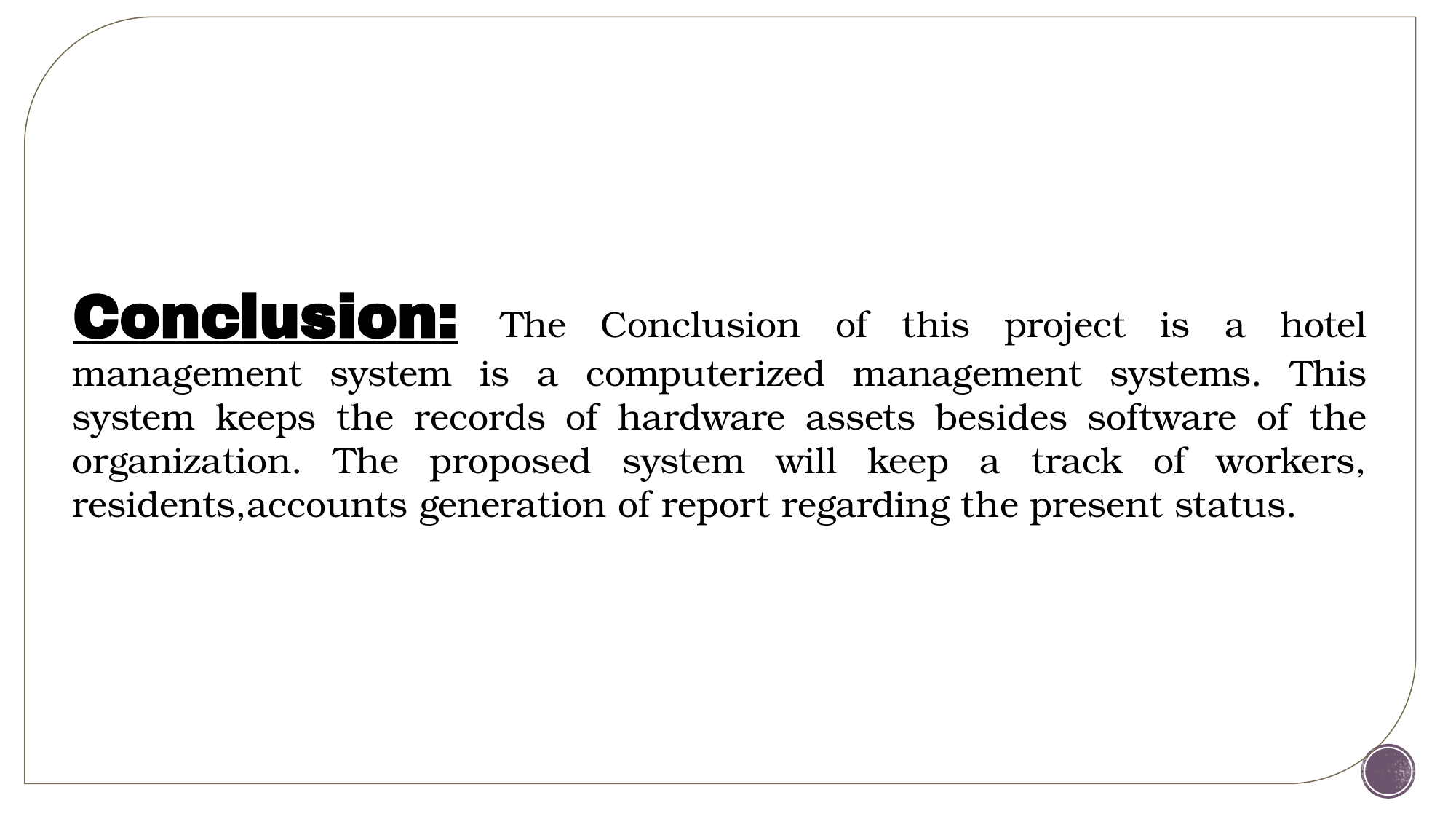

Conclusion: The Conclusion of this project is a hotel management system is a computerized management systems. This system keeps the records of hardware assets besides software of the organization. The proposed system will keep a track of workers, residents,accounts generation of report regarding the present status.